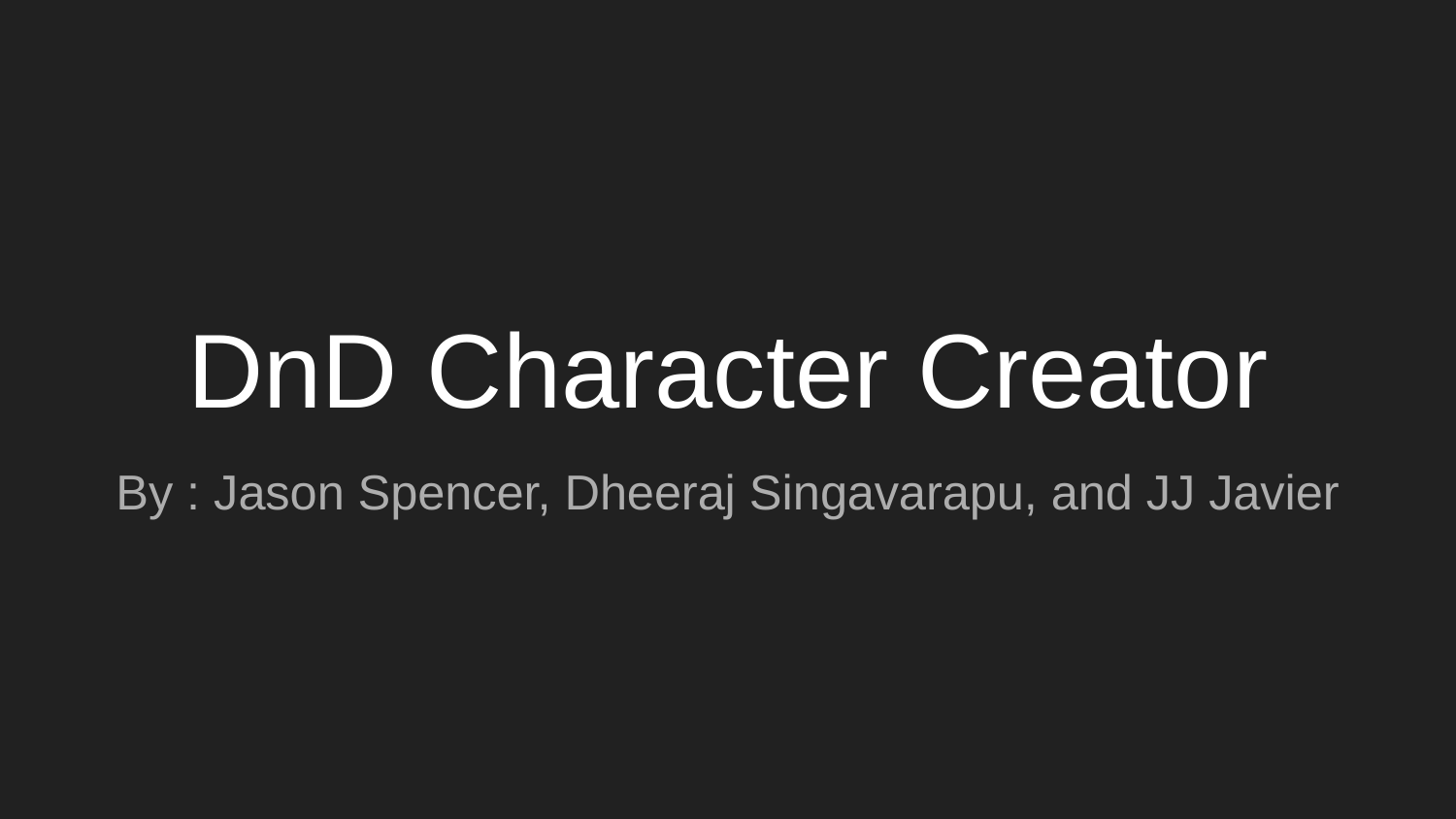

# DnD Character Creator
By : Jason Spencer, Dheeraj Singavarapu, and JJ Javier